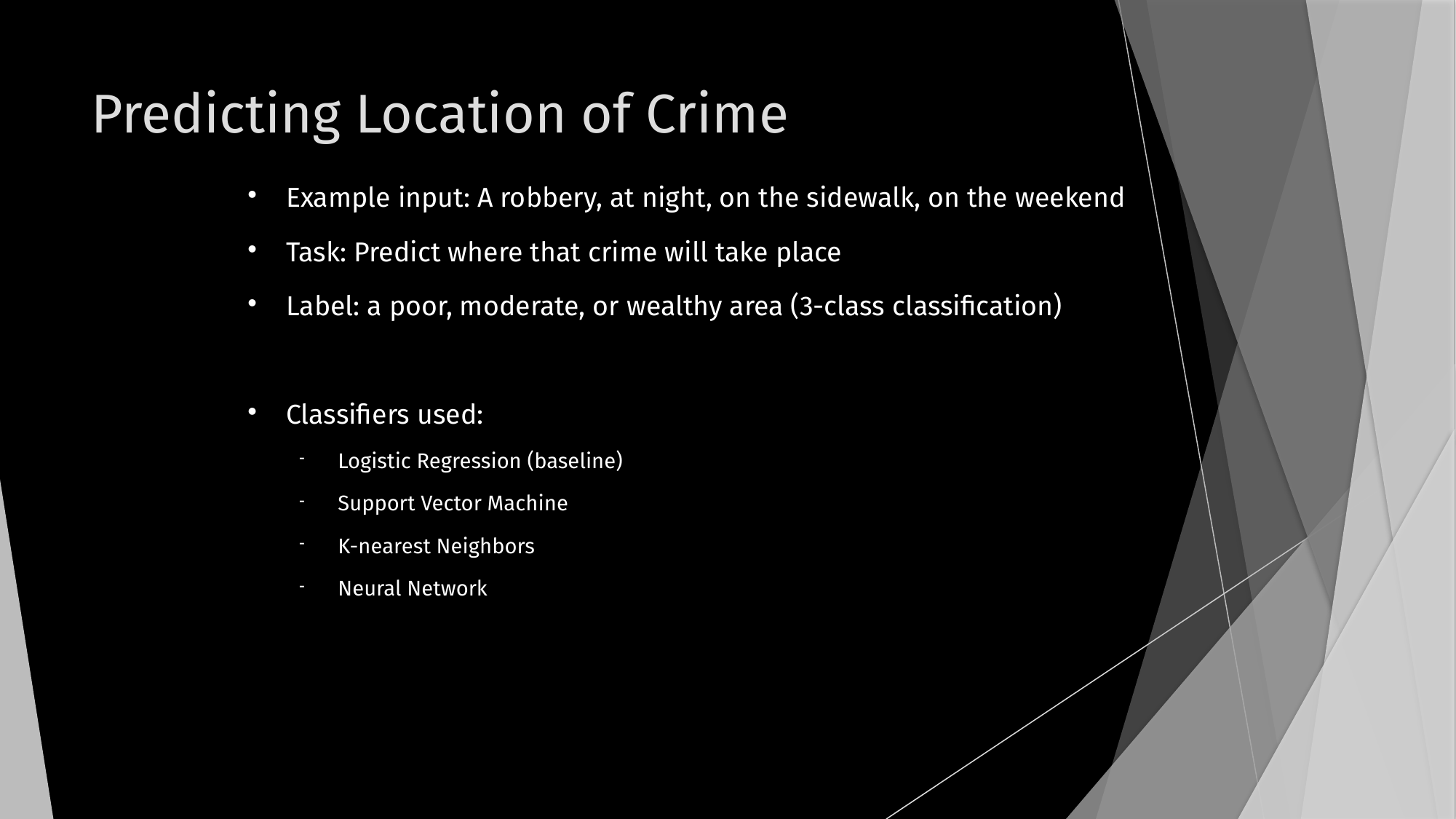

Predicting Location of Crime
Example input: A robbery, at night, on the sidewalk, on the weekend
Task: Predict where that crime will take place
Label: a poor, moderate, or wealthy area (3-class classification)

Classifiers used:
Logistic Regression (baseline)
Support Vector Machine
K-nearest Neighbors
Neural Network